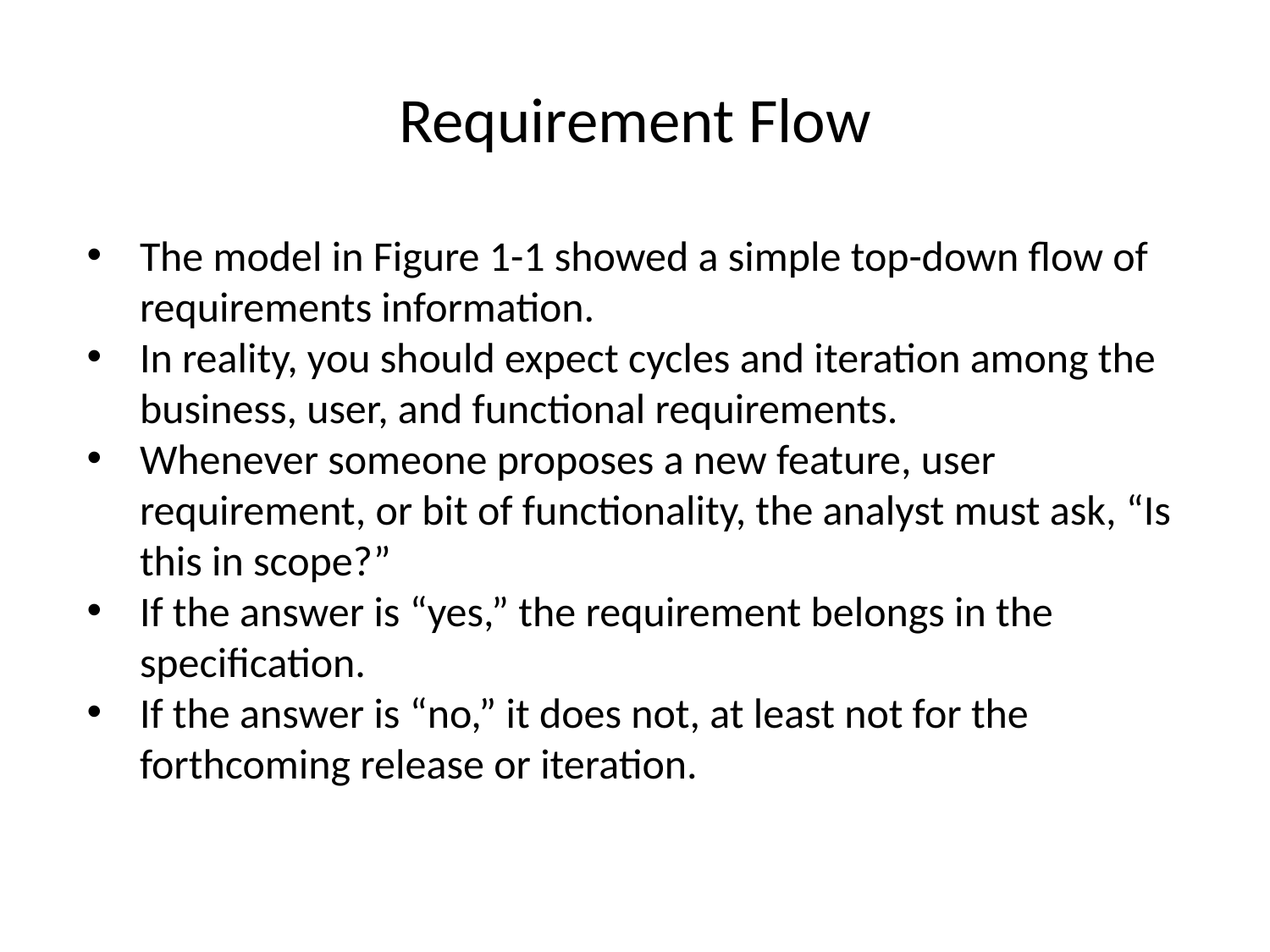

# Requirement Flow
The model in Figure 1-1 showed a simple top-down flow of requirements information.
In reality, you should expect cycles and iteration among the business, user, and functional requirements.
Whenever someone proposes a new feature, user requirement, or bit of functionality, the analyst must ask, “Is this in scope?”
If the answer is “yes,” the requirement belongs in the specification.
If the answer is “no,” it does not, at least not for the forthcoming release or iteration.